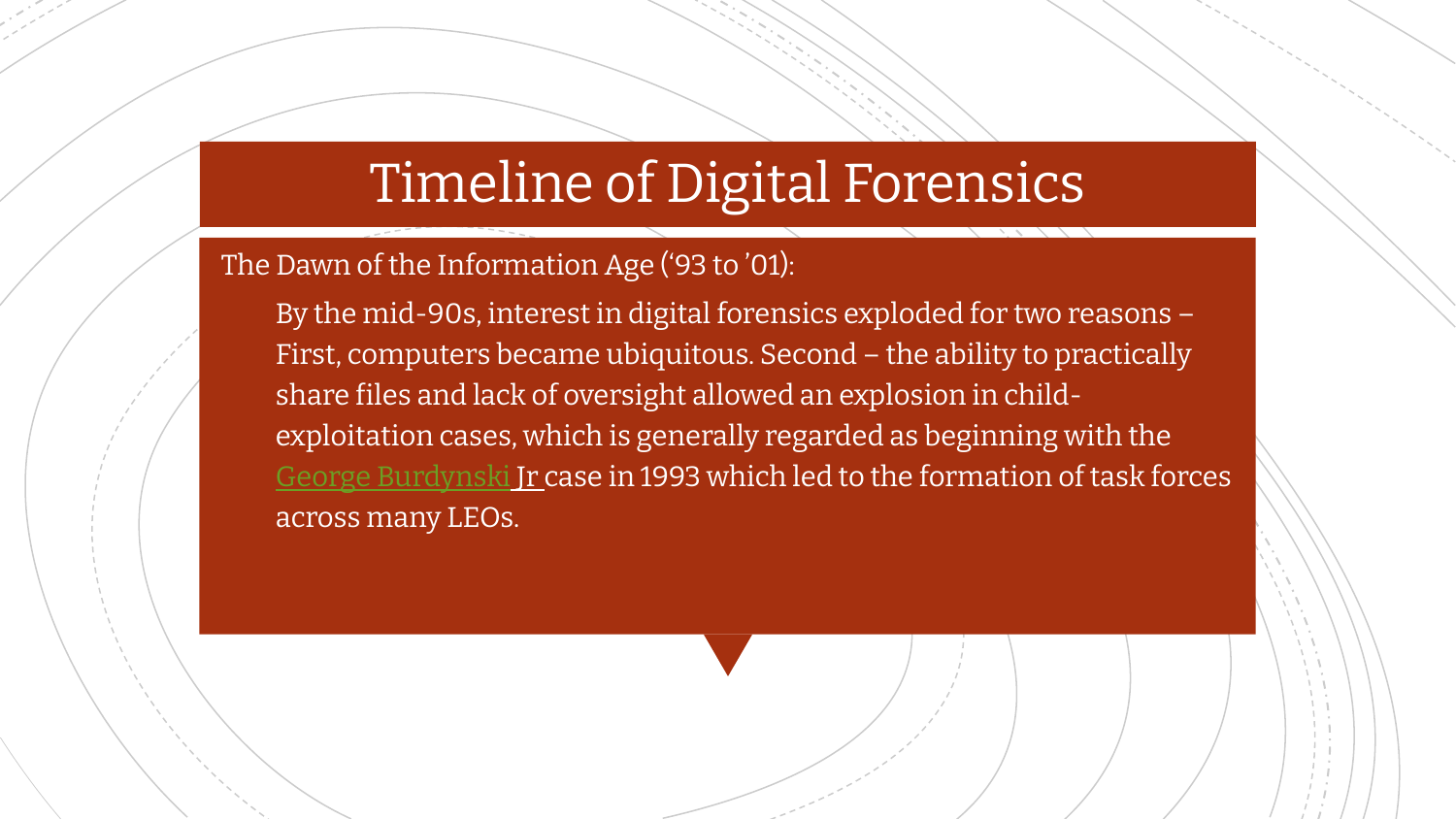

Timeline of Digital Forensics
The Dawn of the Information Age (‘93 to ’01):
By the mid-90s, interest in digital forensics exploded for two reasons – First, computers became ubiquitous. Second – the ability to practically share files and lack of oversight allowed an explosion in child-exploitation cases, which is generally regarded as beginning with the George Burdynski Jr case in 1993 which led to the formation of task forces across many LEOs.